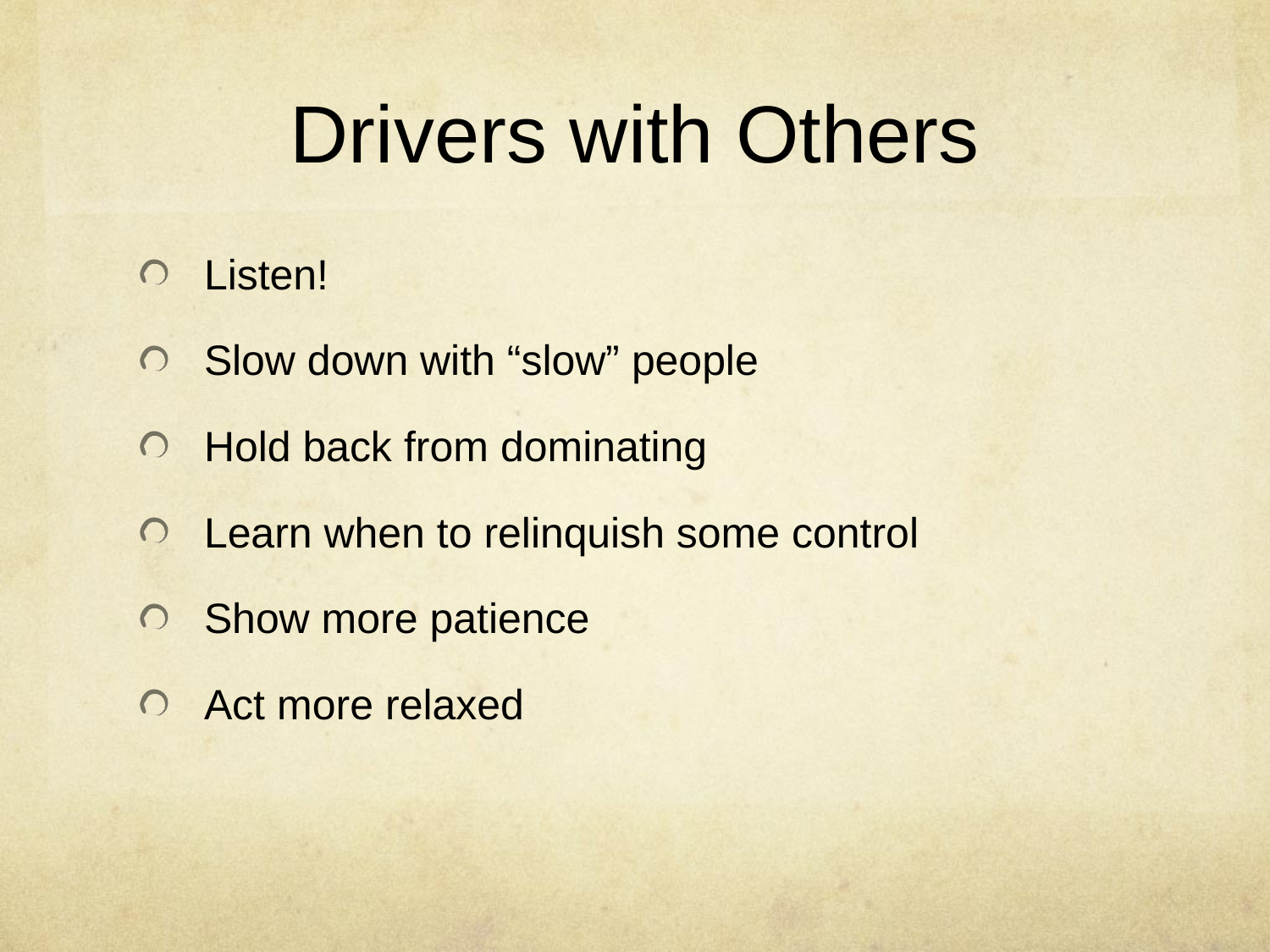

# Drivers with Others
Listen!
Slow down with “slow” people
Hold back from dominating
Learn when to relinquish some control
Show more patience
Act more relaxed